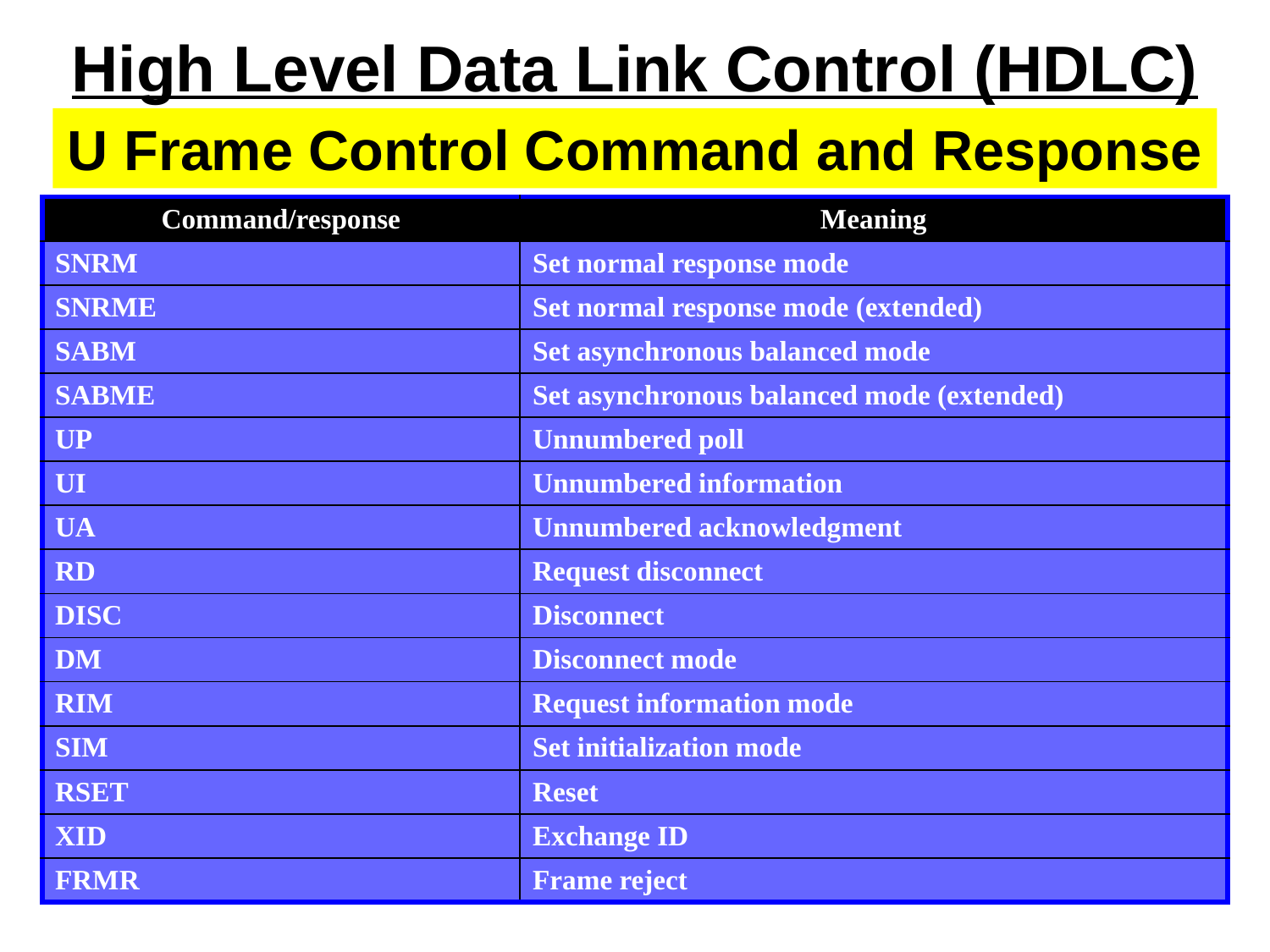

High Level Data Link Control (HDLC)
U Frame Control Command and Response
| Command/response | Meaning |
| --- | --- |
| SNRM | Set normal response mode |
| SNRME | Set normal response mode (extended) |
| SABM | Set asynchronous balanced mode |
| SABME | Set asynchronous balanced mode (extended) |
| UP | Unnumbered poll |
| UI | Unnumbered information |
| UA | Unnumbered acknowledgment |
| RD | Request disconnect |
| DISC | Disconnect |
| DM | Disconnect mode |
| RIM | Request information mode |
| SIM | Set initialization mode |
| RSET | Reset |
| XID | Exchange ID |
| FRMR | Frame reject |